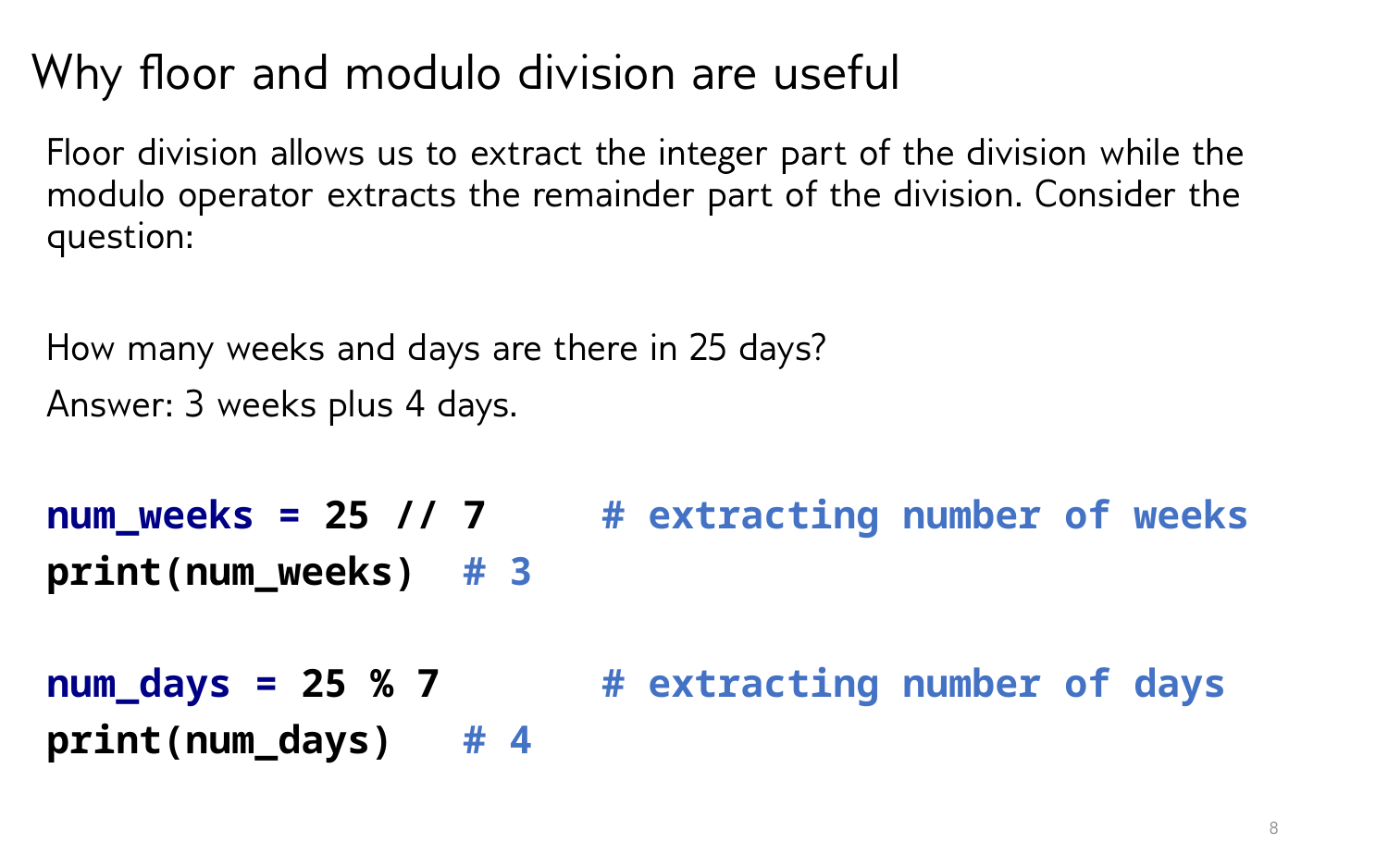

# Why floor and modulo division are useful
Floor division allows us to extract the integer part of the division while the modulo operator extracts the remainder part of the division. Consider the question:

How many weeks and days are there in 25 days?
Answer: 3 weeks plus 4 days.

num_weeks = 25 // 7 	# extracting number of weeks
print(num_weeks)	# 3

num_days = 25 % 7 	# extracting number of days
print(num_days) 	# 4

8